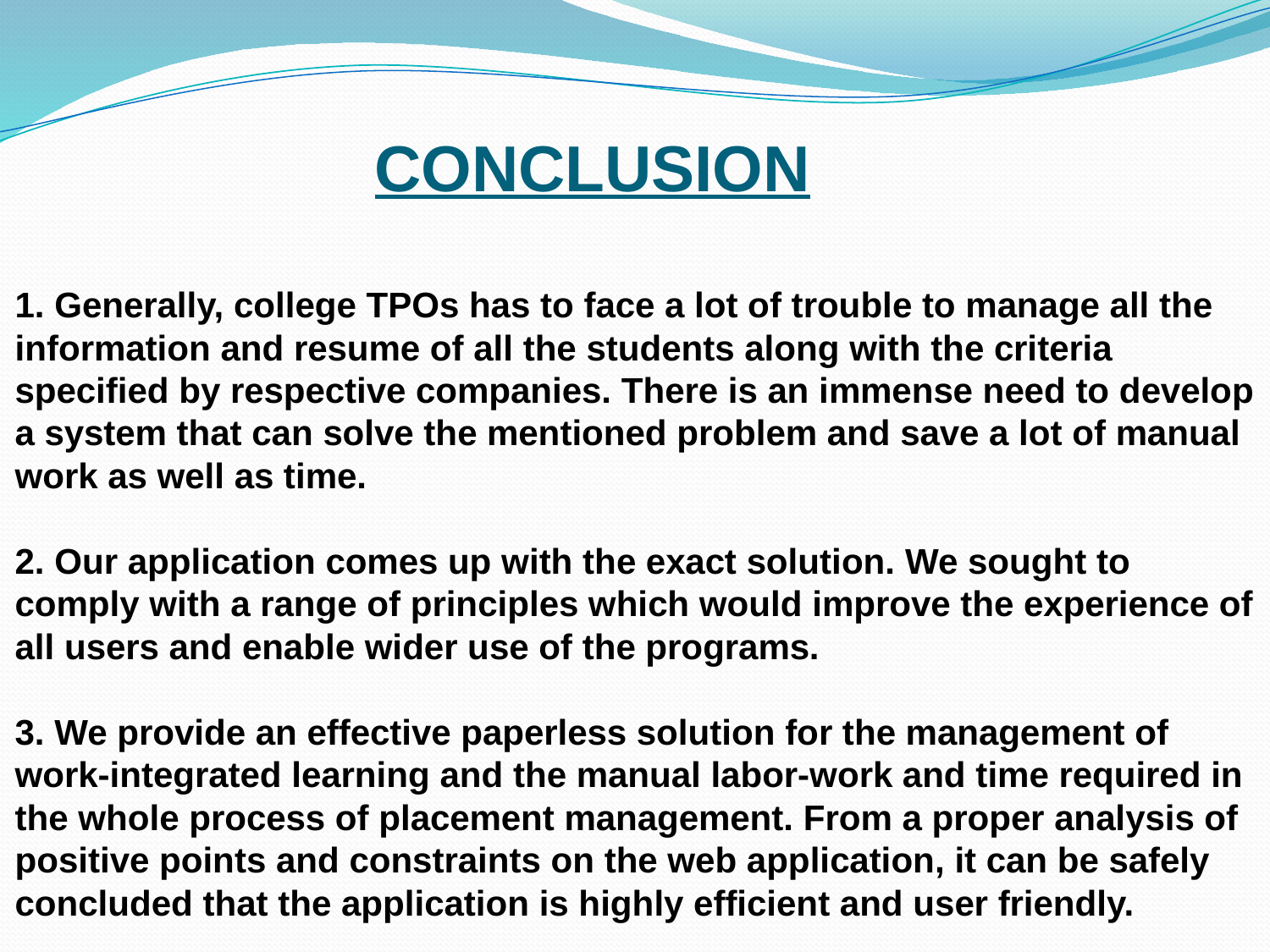

# CONCLUSION 1. Generally, college TPOs has to face a lot of trouble to manage all the information and resume of all the students along with the criteria specified by respective companies. There is an immense need to develop a system that can solve the mentioned problem and save a lot of manual work as well as time. 2. Our application comes up with the exact solution. We sought to comply with a range of principles which would improve the experience of all users and enable wider use of the programs. 3. We provide an effective paperless solution for the management of work-integrated learning and the manual labor-work and time required in the whole process of placement management. From a proper analysis of positive points and constraints on the web application, it can be safely concluded that the application is highly efficient and user friendly.